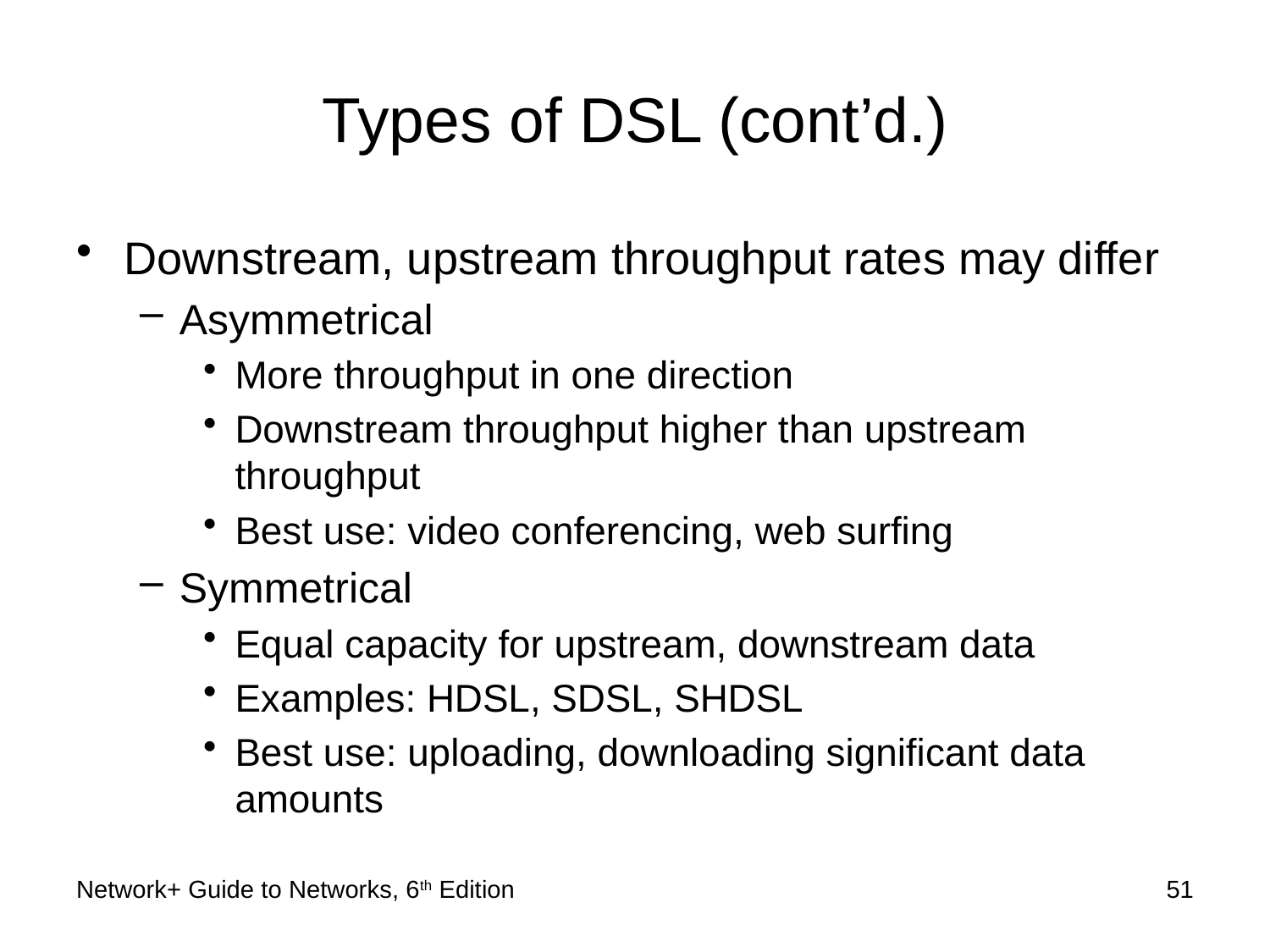

# Types of DSL (cont’d.)
Downstream, upstream throughput rates may differ
Asymmetrical
More throughput in one direction
Downstream throughput higher than upstream throughput
Best use: video conferencing, web surfing
Symmetrical
Equal capacity for upstream, downstream data
Examples: HDSL, SDSL, SHDSL
Best use: uploading, downloading significant data amounts
Network+ Guide to Networks, 6th Edition
51